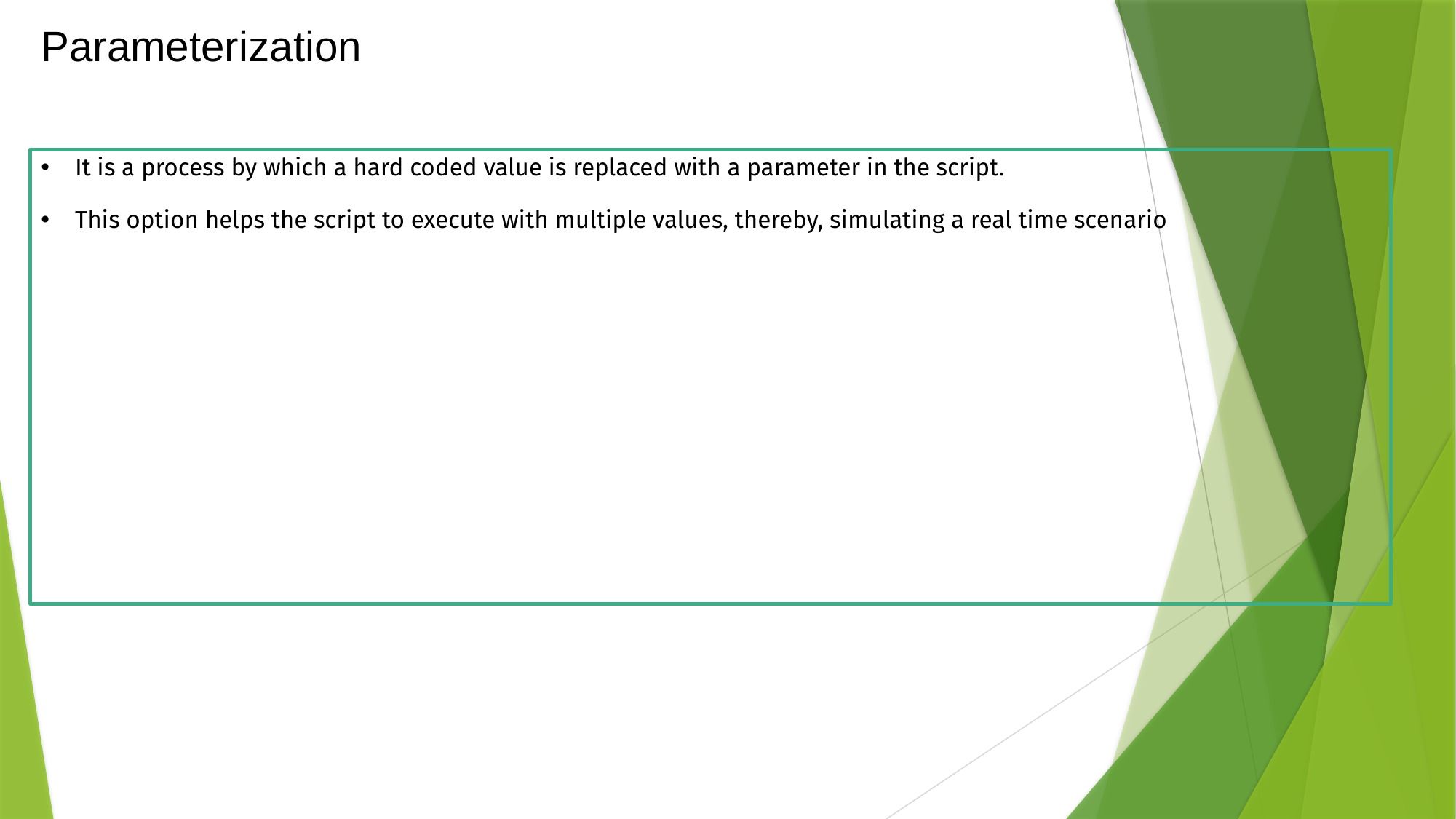

Parameterization
It is a process by which a hard coded value is replaced with a parameter in the script.

This option helps the script to execute with multiple values, thereby, simulating a real time scenario